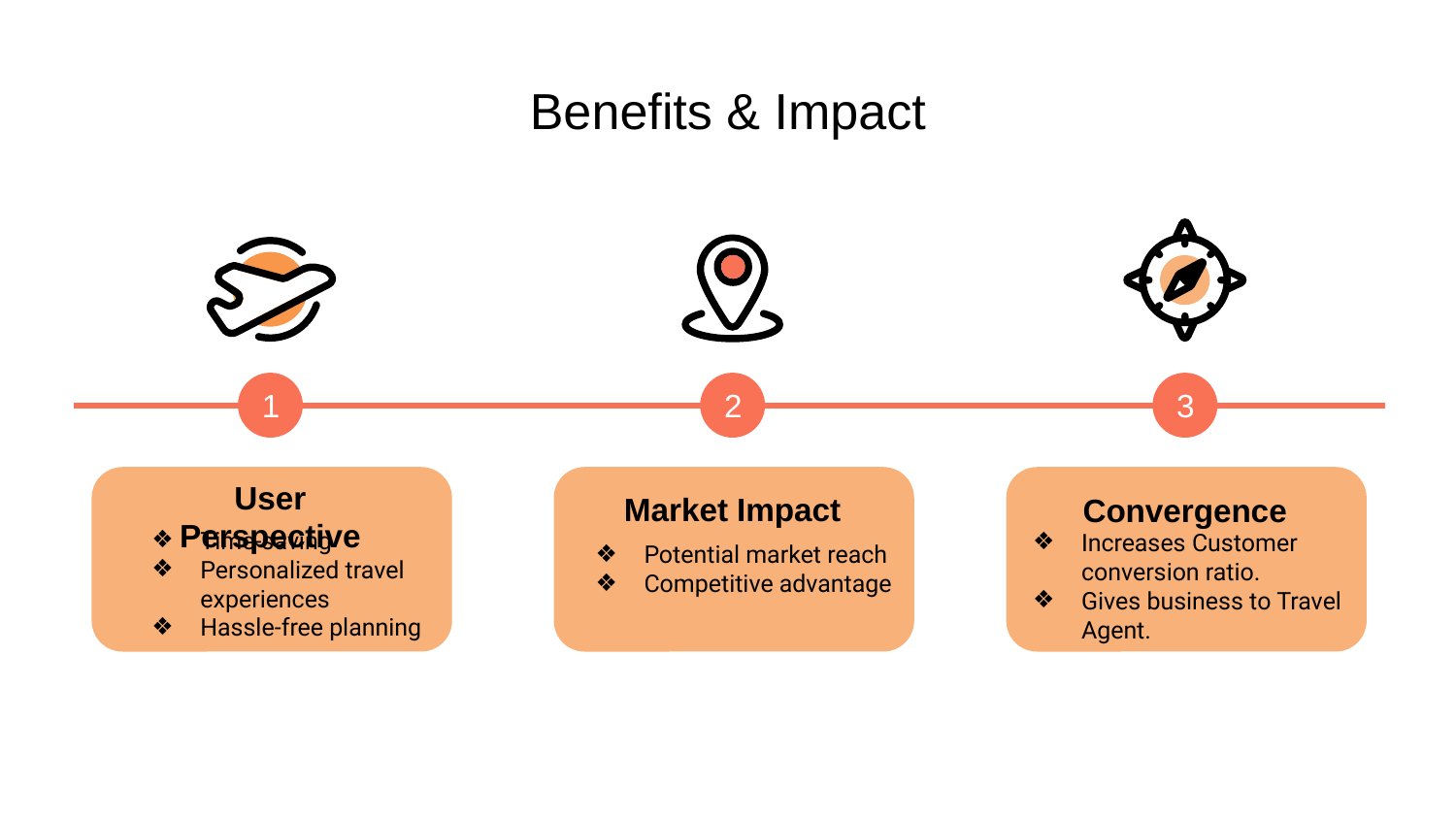

# Benefits & Impact

1
2
3
User Perspective

Market Impact
Convergence
Time-saving
Personalized travel experiences
Hassle-free planning

Increases Customer conversion ratio.
Gives business to Travel Agent.

Potential market reach
Competitive advantage